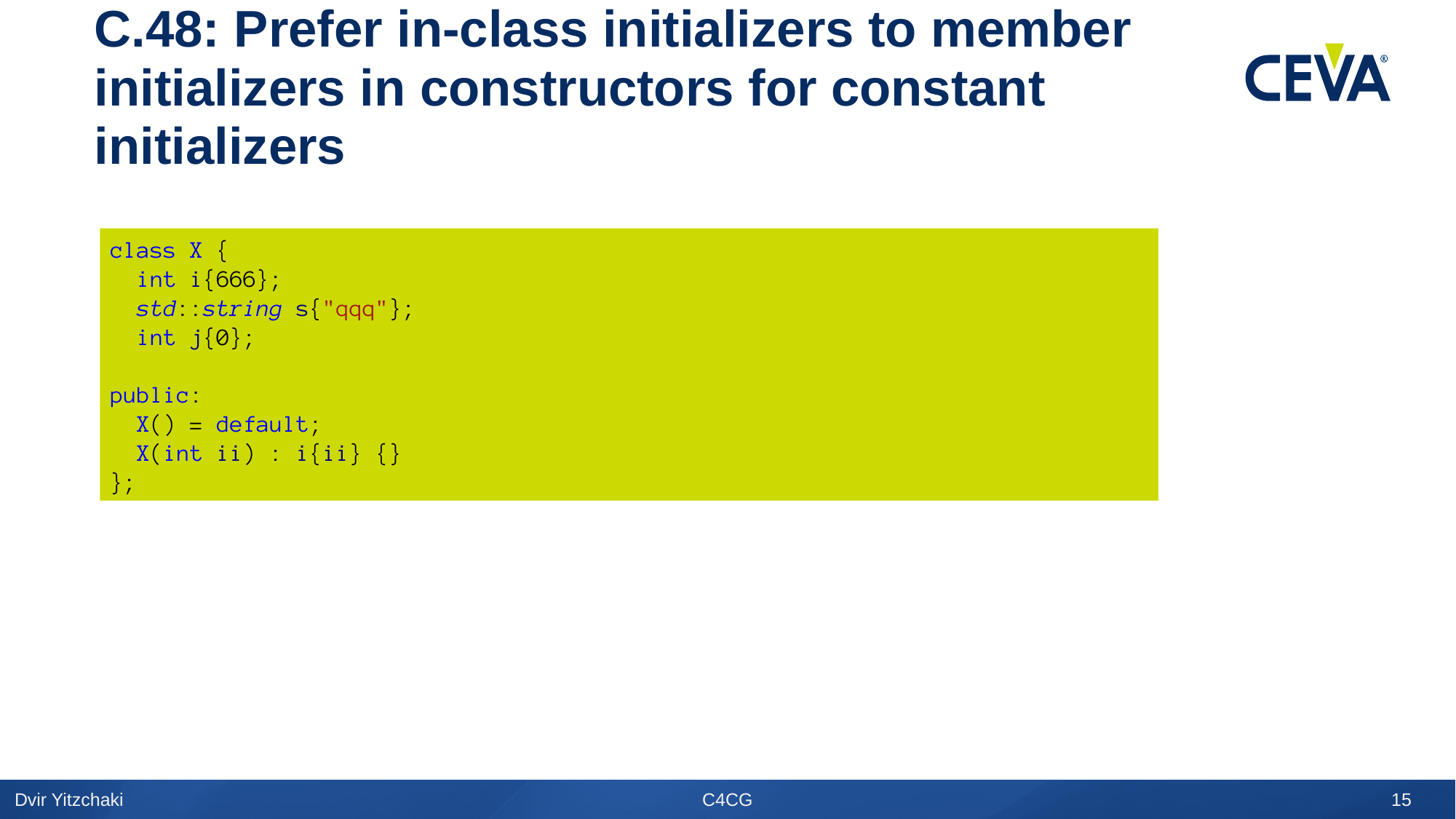

# C.48: Prefer in-class initializers to member initializers in constructors for constant initializers
class X {
  int i{666};
  std::string s{"qqq"};
  int j{0};

public:
  X() = default;
  X(int ii) : i{ii} {}
};